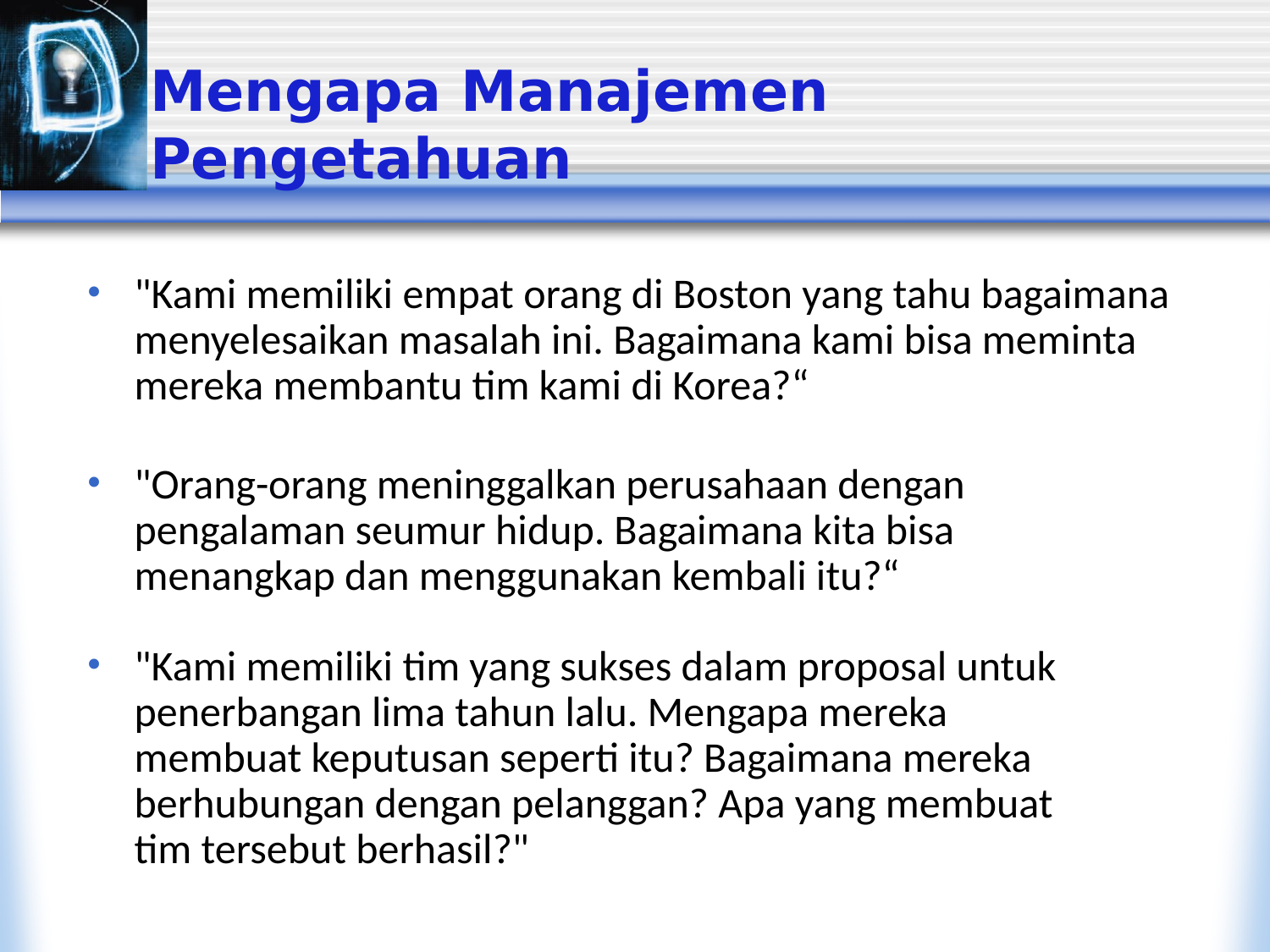

# Mengapa Manajemen Pengetahuan
"Kami memiliki empat orang di Boston yang tahu bagaimana menyelesaikan masalah ini. Bagaimana kami bisa meminta mereka membantu tim kami di Korea?“

"Orang-orang meninggalkan perusahaan dengan pengalaman seumur hidup. Bagaimana kita bisa menangkap dan menggunakan kembali itu?“

"Kami memiliki tim yang sukses dalam proposal untuk penerbangan lima tahun lalu. Mengapa mereka membuat keputusan seperti itu? Bagaimana mereka berhubungan dengan pelanggan? Apa yang membuat tim tersebut berhasil?"